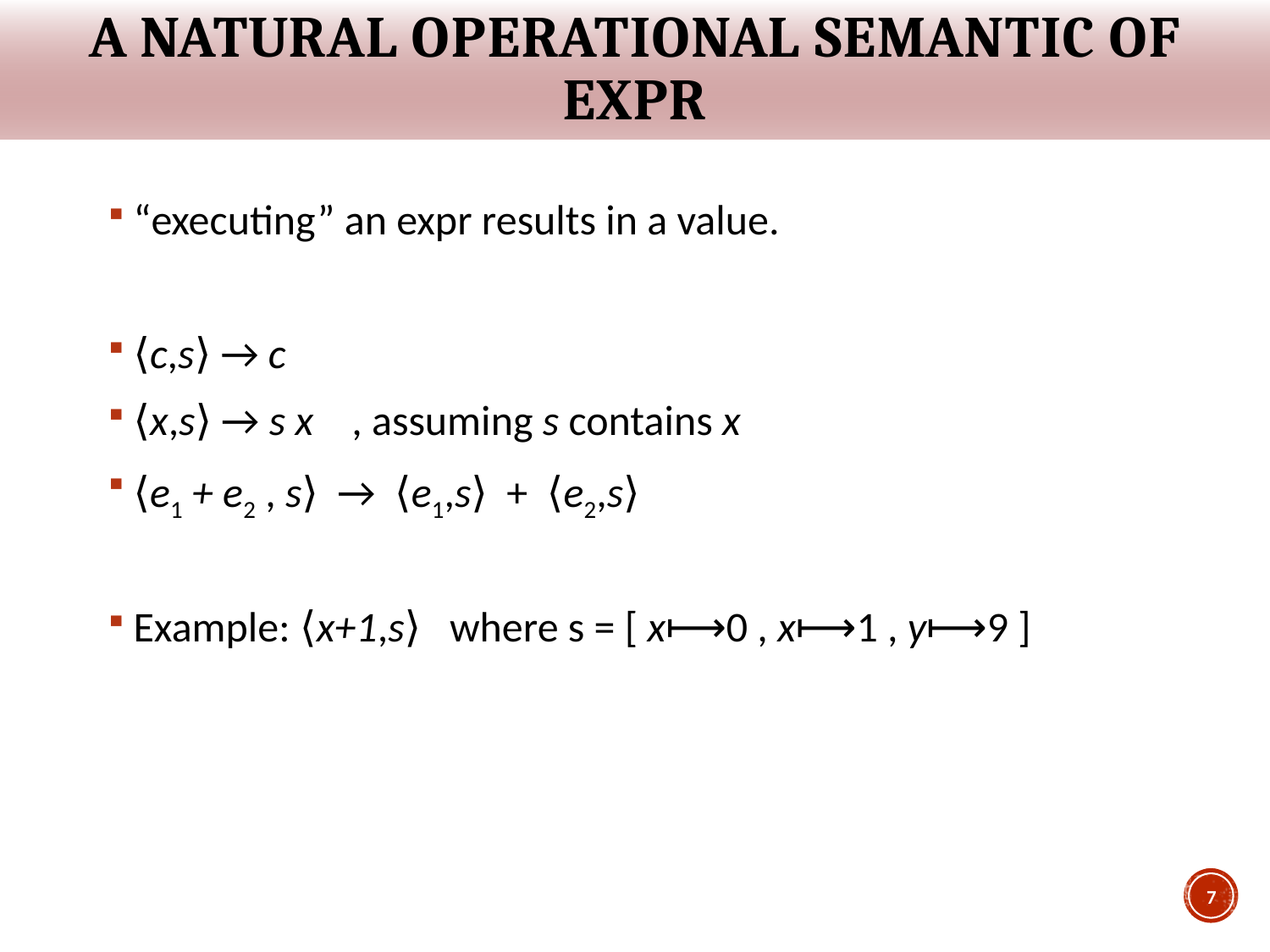

# A natural operational semantic of expr
“executing” an expr results in a value.

⟨c,s⟩ → c
⟨x,s⟩ → s x    , assuming s contains x
⟨e1 + e2 , s⟩  →  ⟨e1,s⟩  +  ⟨e2,s⟩

Example: ⟨x+1,s⟩   where s = [ x⟼0 , x⟼1 , y⟼9 ]
7